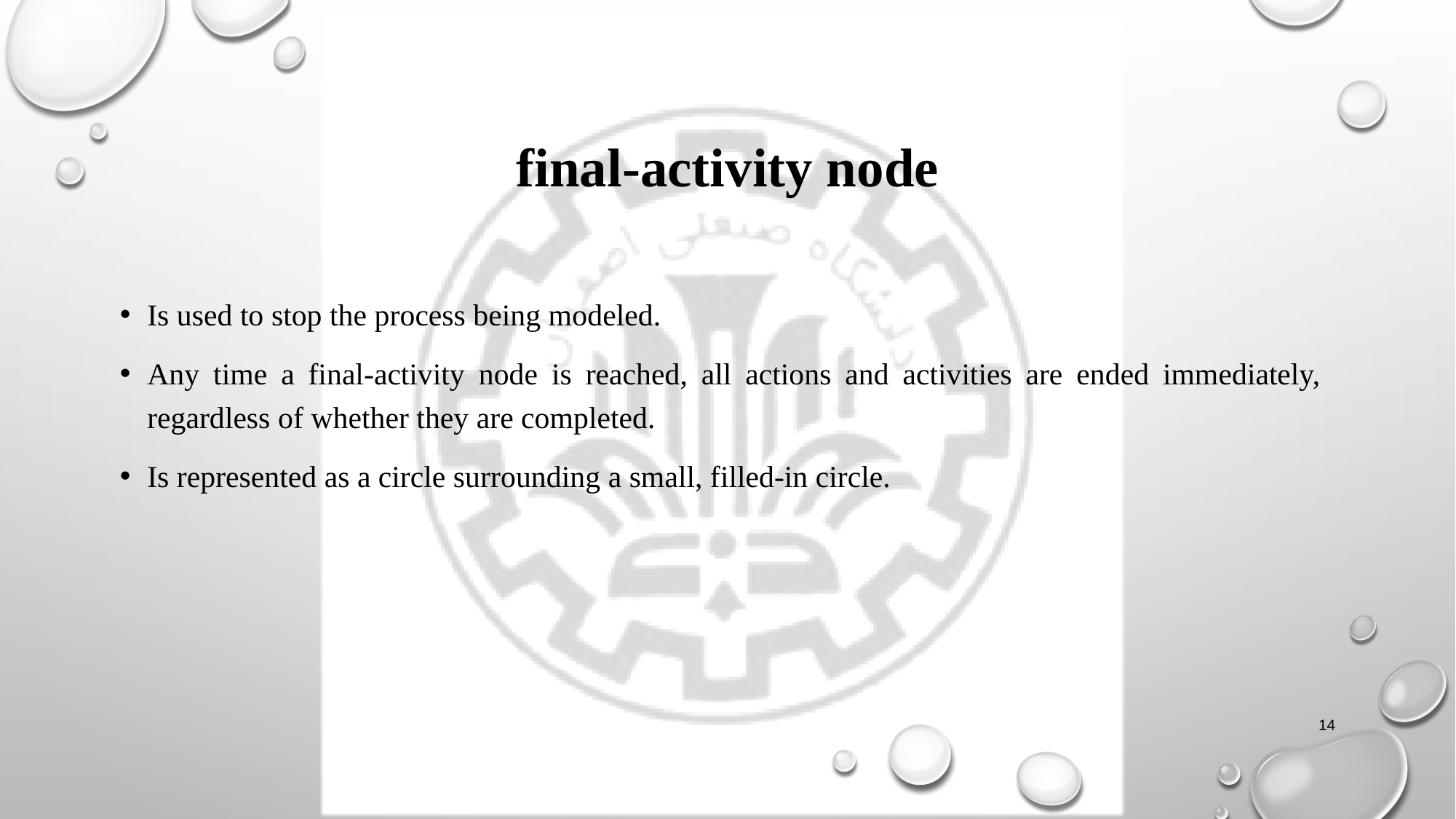

# final-activity node
Is used to stop the process being modeled.
Any time a final-activity node is reached, all actions and activities are ended immediately,  regardless of whether they are completed.
Is represented as a circle surrounding a small, filled-in circle.

14